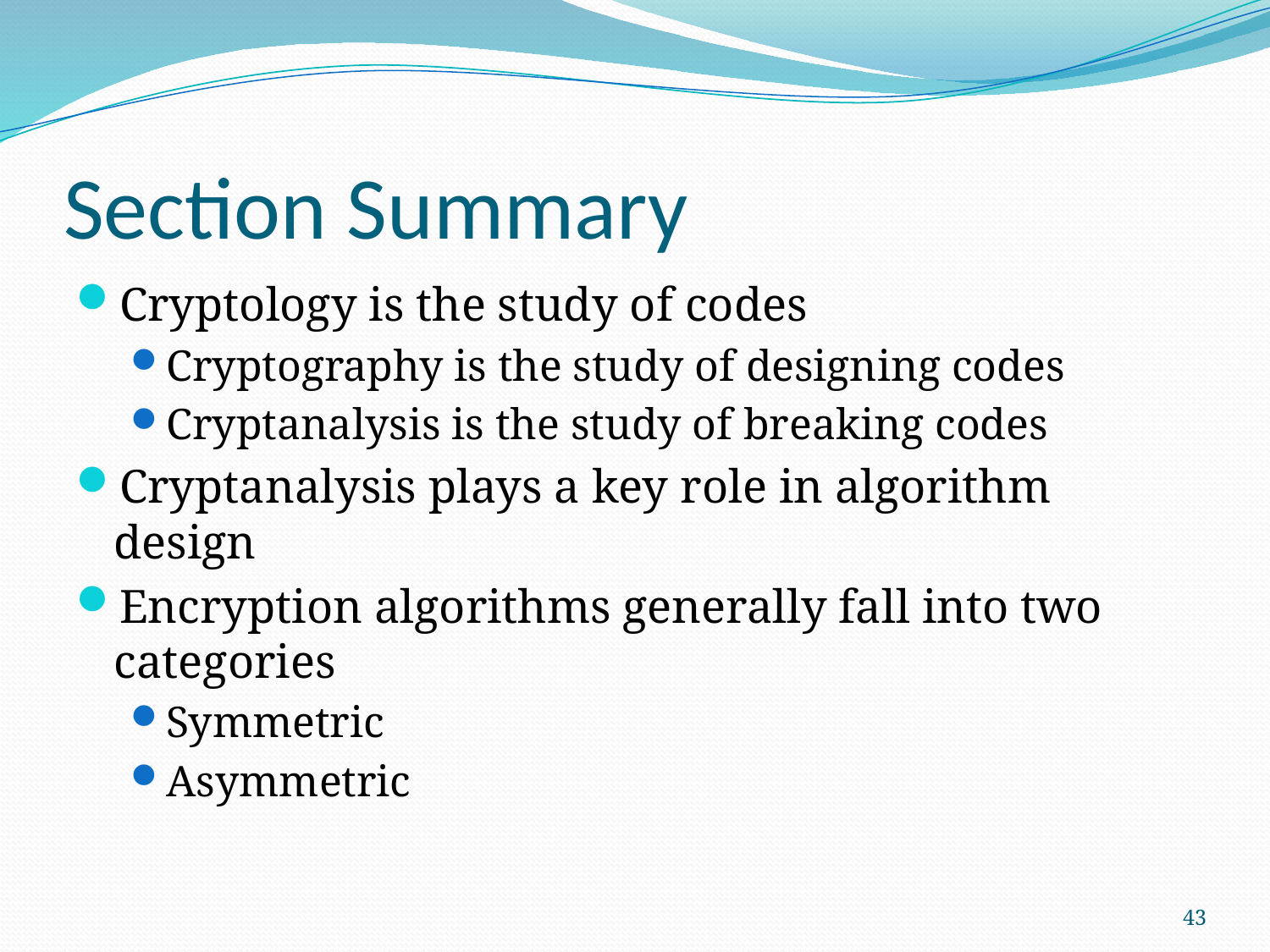

# Section Summary
Cryptology is the study of codes
Cryptography is the study of designing codes
Cryptanalysis is the study of breaking codes
Cryptanalysis plays a key role in algorithm design
Encryption algorithms generally fall into two categories
Symmetric
Asymmetric

43